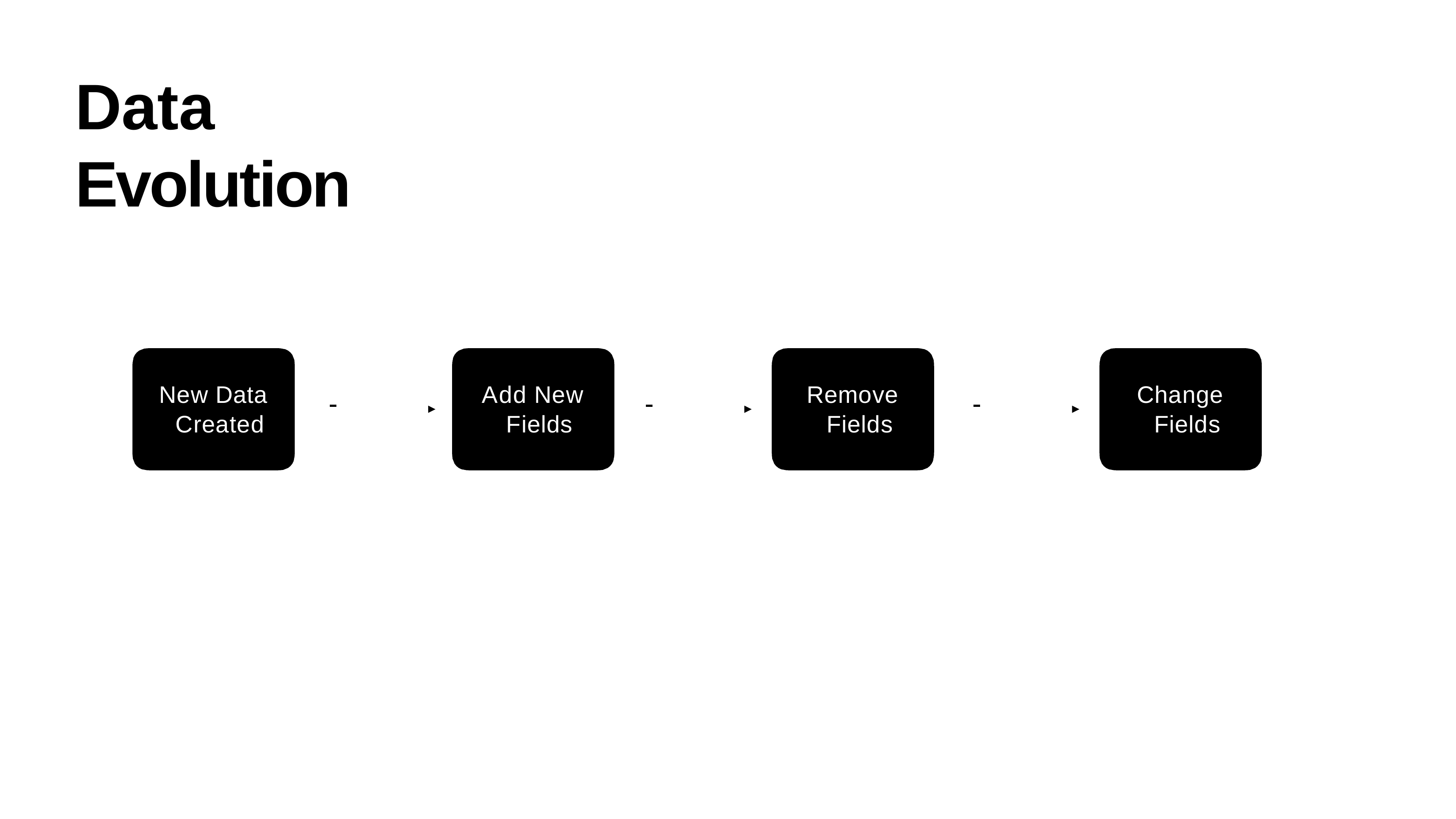

# Data Evolution

New Data  Created

Add New  Fields

Remove  Fields

Change  Fields